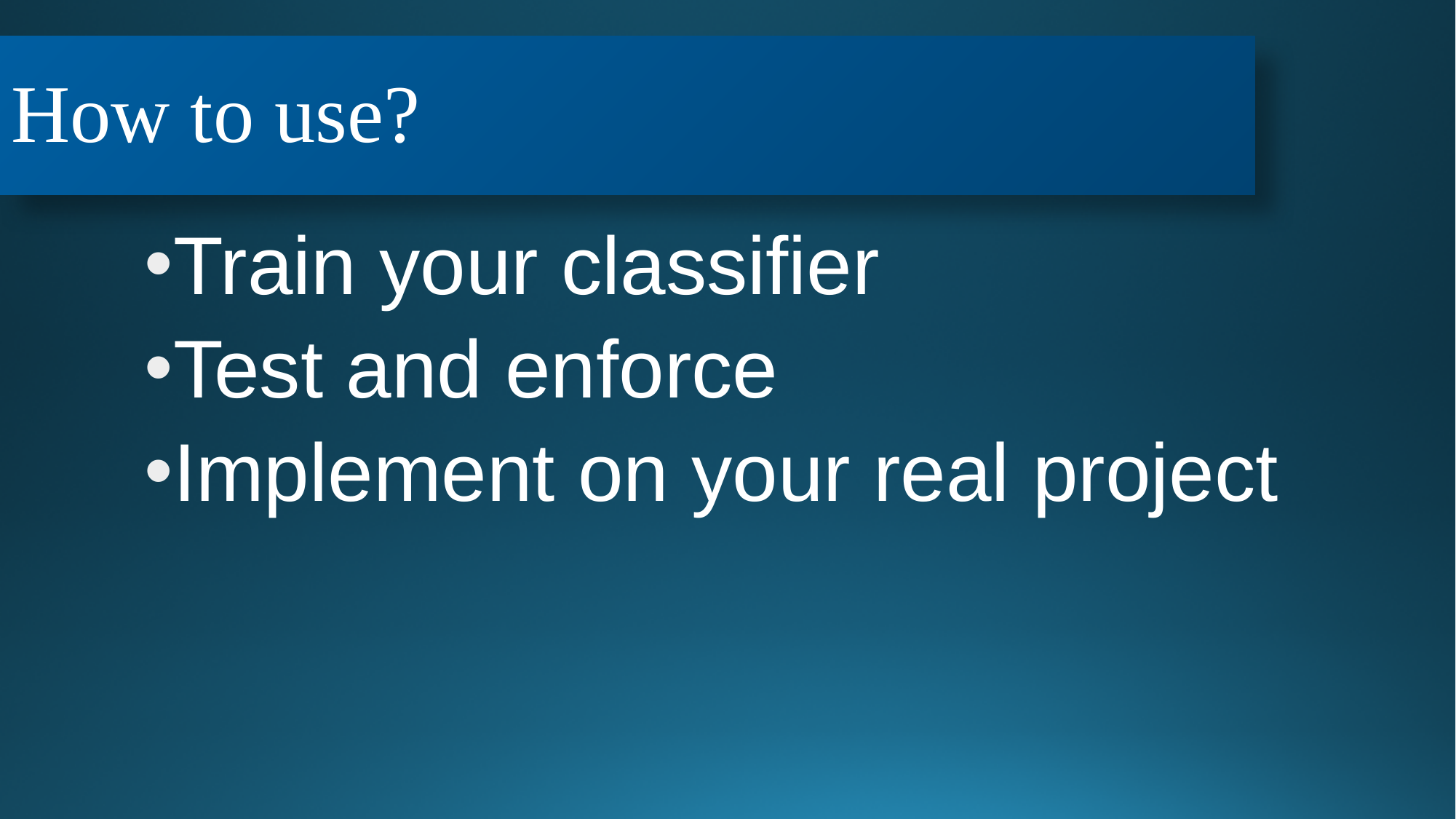

How to use?
#
Train your classifier
Test and enforce
Implement on your real project